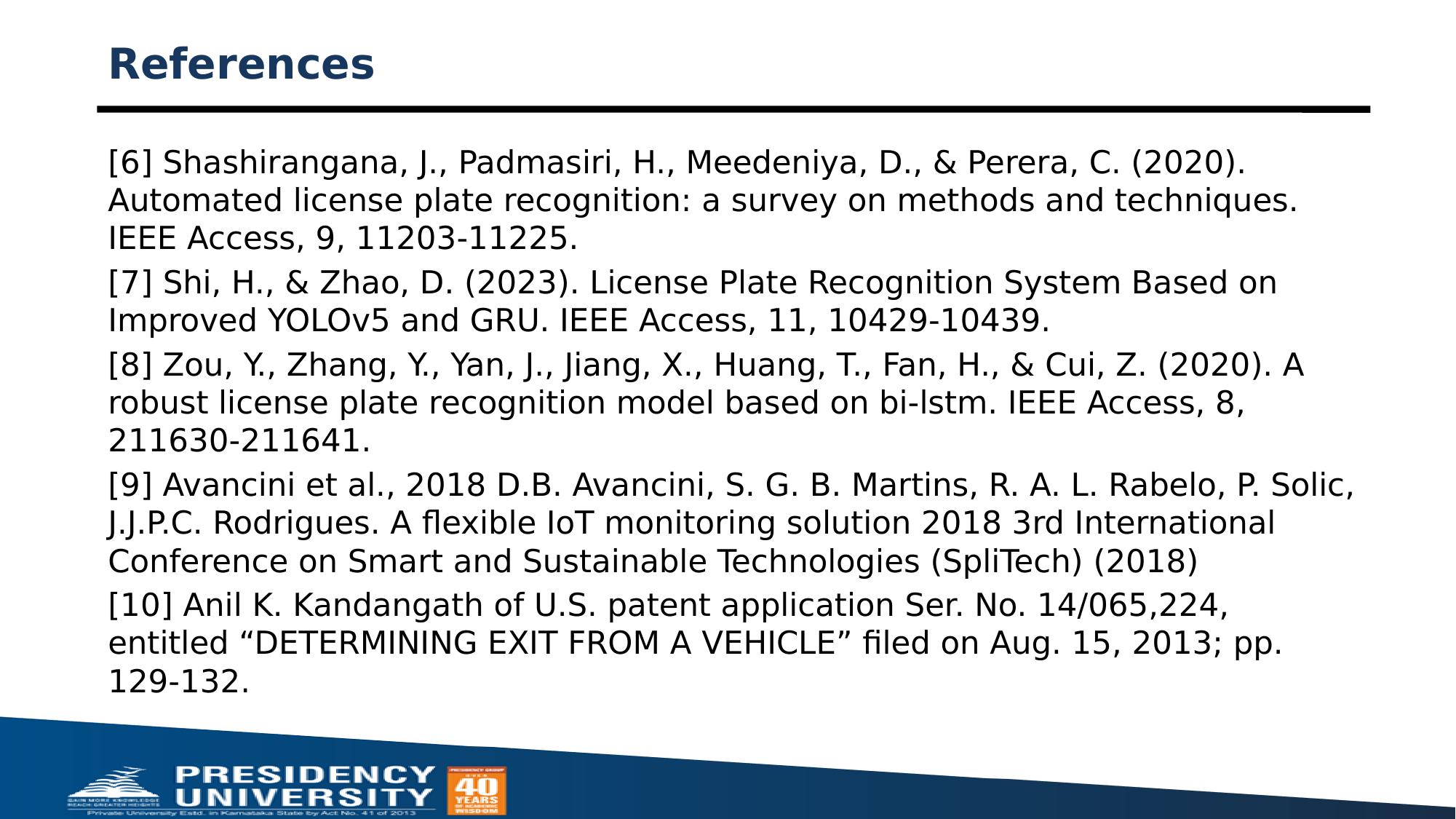

# References
[6] Shashirangana, J., Padmasiri, H., Meedeniya, D., & Perera, C. (2020). Automated license plate recognition: a survey on methods and techniques. IEEE Access, 9, 11203-11225.
[7] Shi, H., & Zhao, D. (2023). License Plate Recognition System Based on Improved YOLOv5 and GRU. IEEE Access, 11, 10429-10439.
[8] Zou, Y., Zhang, Y., Yan, J., Jiang, X., Huang, T., Fan, H., & Cui, Z. (2020). A robust license plate recognition model based on bi-lstm. IEEE Access, 8, 211630-211641.
[9] Avancini et al., 2018 D.B. Avancini, S. G. B. Martins, R. A. L. Rabelo, P. Solic, J.J.P.C. Rodrigues. A flexible IoT monitoring solution 2018 3rd International Conference on Smart and Sustainable Technologies (SpliTech) (2018)
[10] Anil K. Kandangath of U.S. patent application Ser. No. 14/065,224, entitled “DETERMINING EXIT FROM A VEHICLE” filed on Aug. 15, 2013; pp. 129-132.